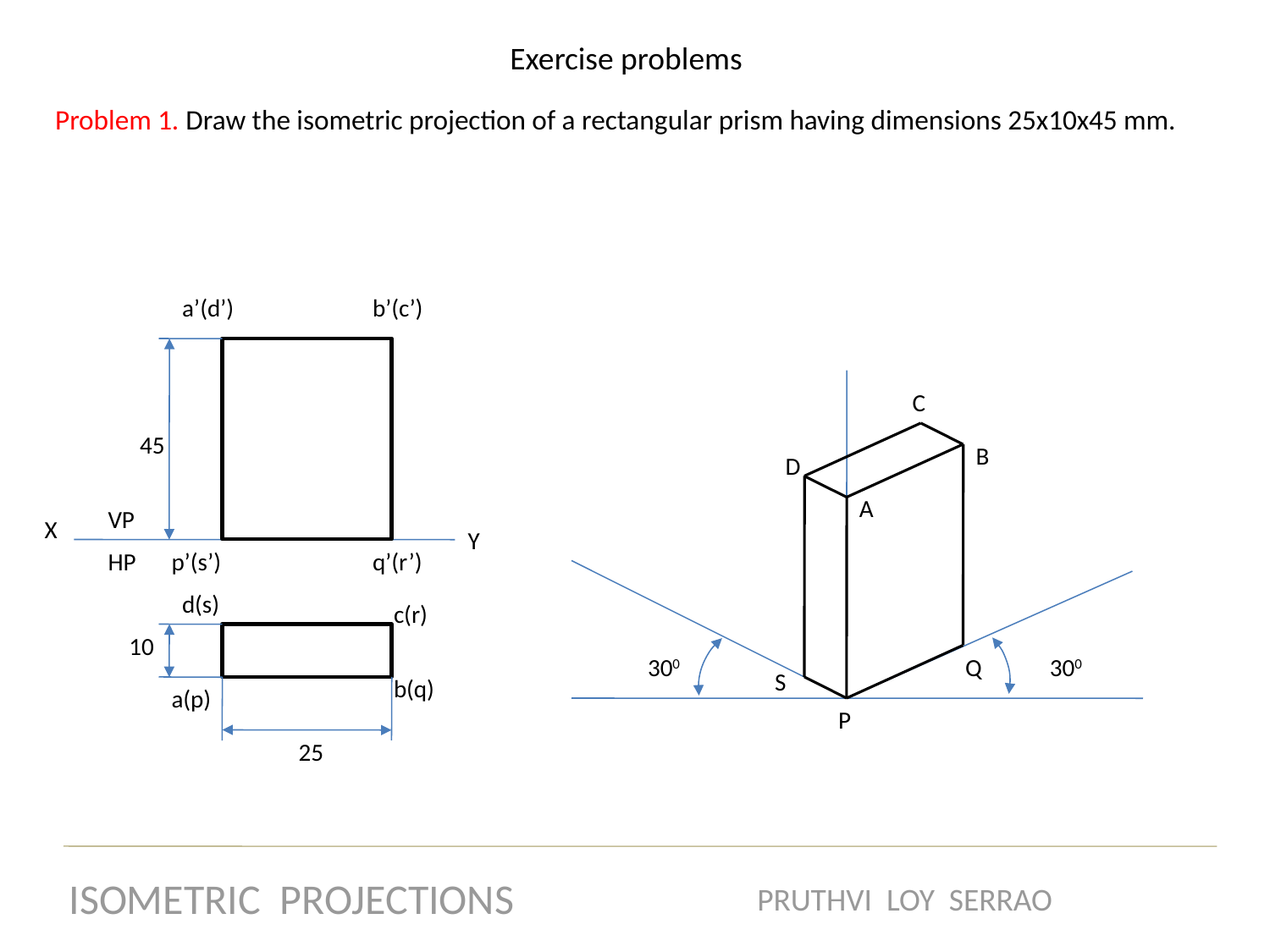

Exercise problems
Problem 1. Draw the isometric projection of a rectangular prism having dimensions 25x10x45 mm.
a’(d’)
b’(c’)

C
45
B
D
A
VP
X
Y
HP
p’(s’)
q’(r’)
d(s)
c(r)

10

300
Q
300
S
b(q)
a(p)
P
25
ISOMETRIC  PROJECTIONS
PRUTHVI  LOY  SERRAO